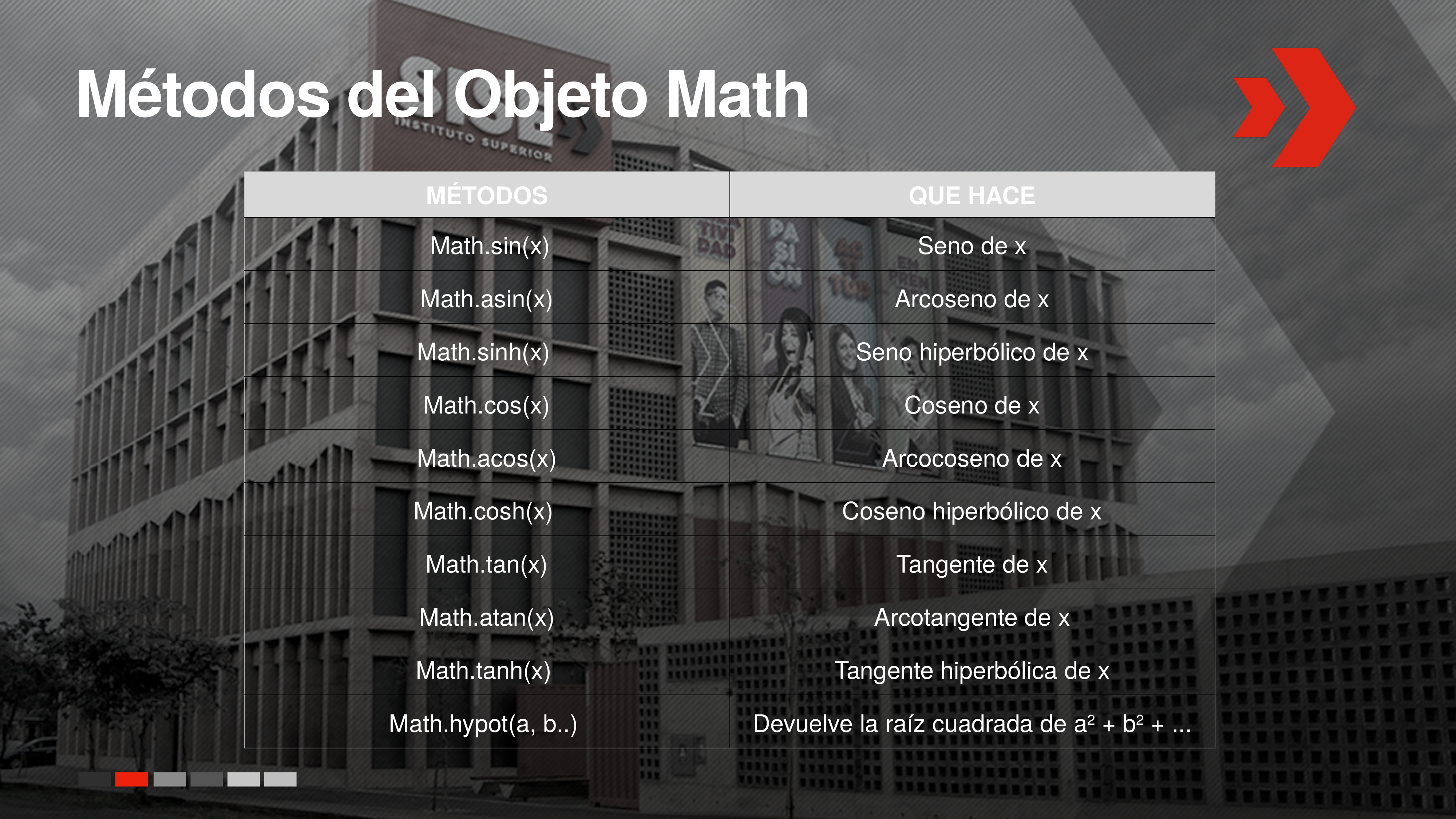

# Métodos del Objeto Math
| MÉTODOS | QUE HACE |
| --- | --- |
| Math.sin(x) | Seno de x |
| Math.asin(x) | Arcoseno de x |
| Math.sinh(x) | Seno hiperbólico de x |
| Math.cos(x) | Coseno de x |
| Math.acos(x) | Arcocoseno de x |
| Math.cosh(x) | Coseno hiperbólico de x |
| Math.tan(x) | Tangente de x |
| Math.atan(x) | Arcotangente de x |
| Math.tanh(x) | Tangente hiperbólica de x |
| Math.hypot(a, b..) | Devuelve la raíz cuadrada de a2 + b2 + ... |